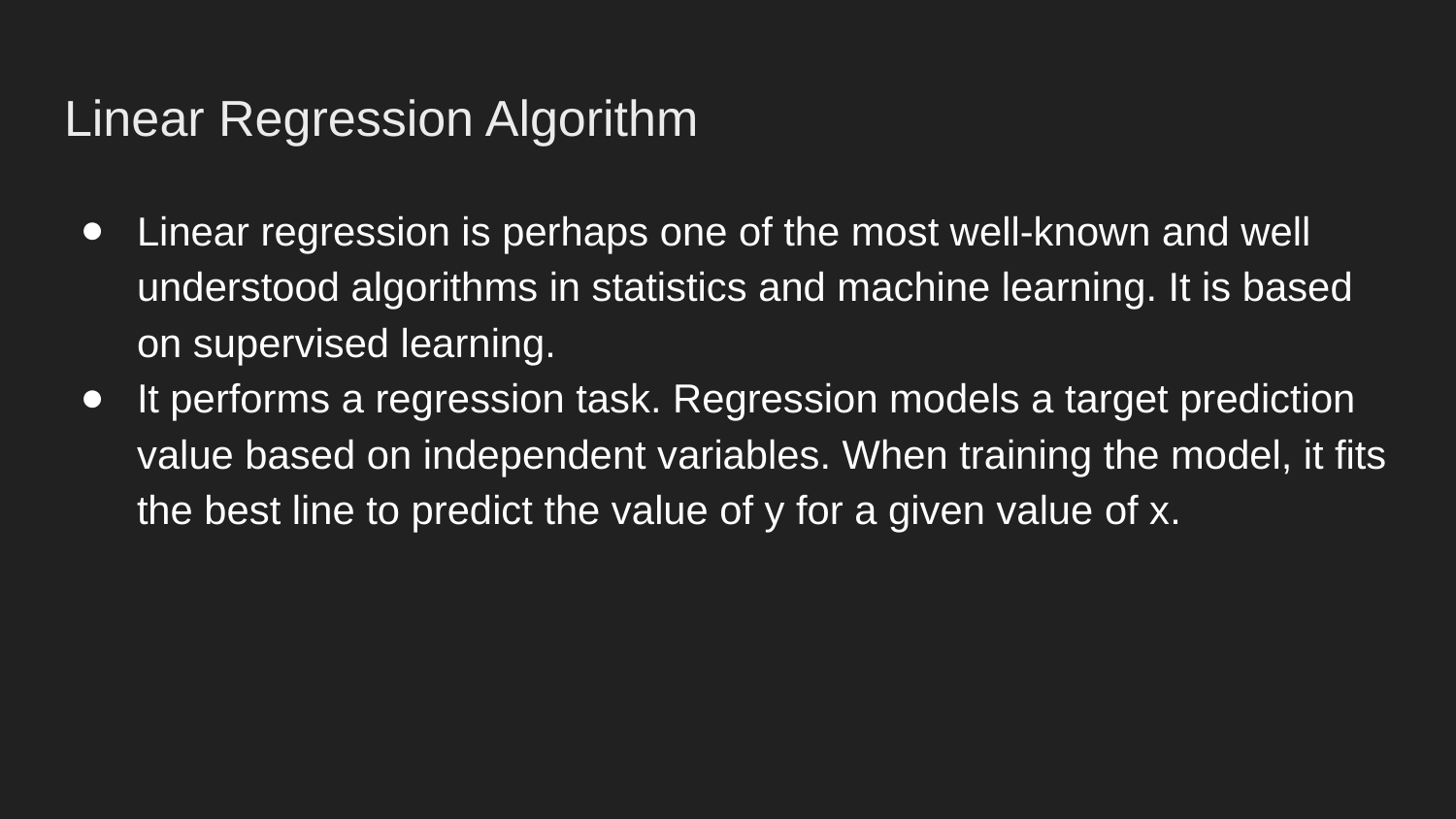

# Linear Regression Algorithm
Linear regression is perhaps one of the most well-known and well understood algorithms in statistics and machine learning. It is based on supervised learning.
It performs a regression task. Regression models a target prediction value based on independent variables. When training the model, it fits the best line to predict the value of y for a given value of x.